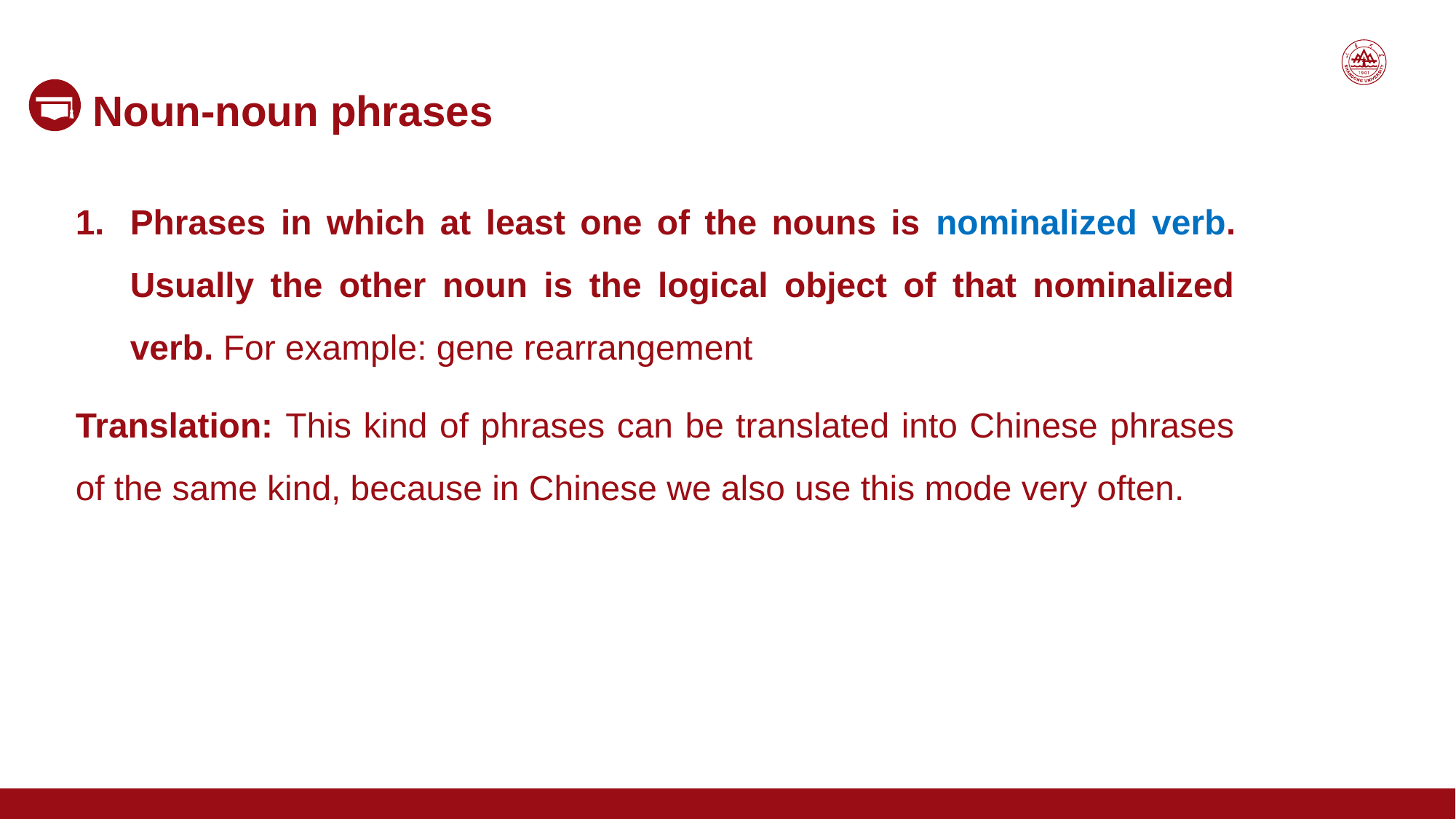

Noun-noun phrases
Phrases in which at least one of the nouns is nominalized verb. Usually the other noun is the logical object of that nominalized verb. For example: gene rearrangement
Translation: This kind of phrases can be translated into Chinese phrases of the same kind, because in Chinese we also use this mode very often.